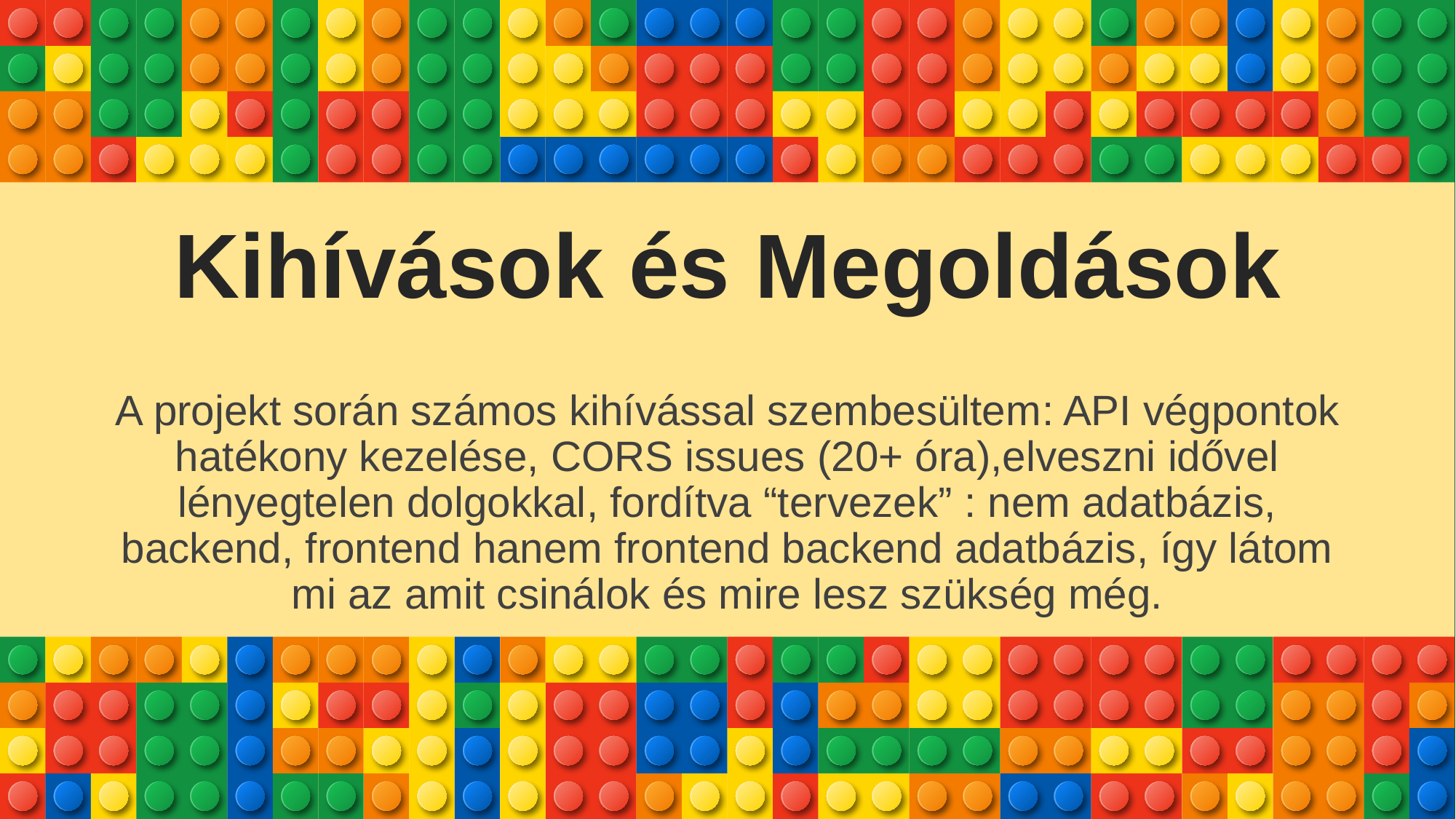

# Kihívások és Megoldások
A projekt során számos kihívással szembesültem: API végpontok hatékony kezelése, CORS issues (20+ óra),elveszni idővel lényegtelen dolgokkal, fordítva “tervezek” : nem adatbázis, backend, frontend hanem frontend backend adatbázis, így látom mi az amit csinálok és mire lesz szükség még.